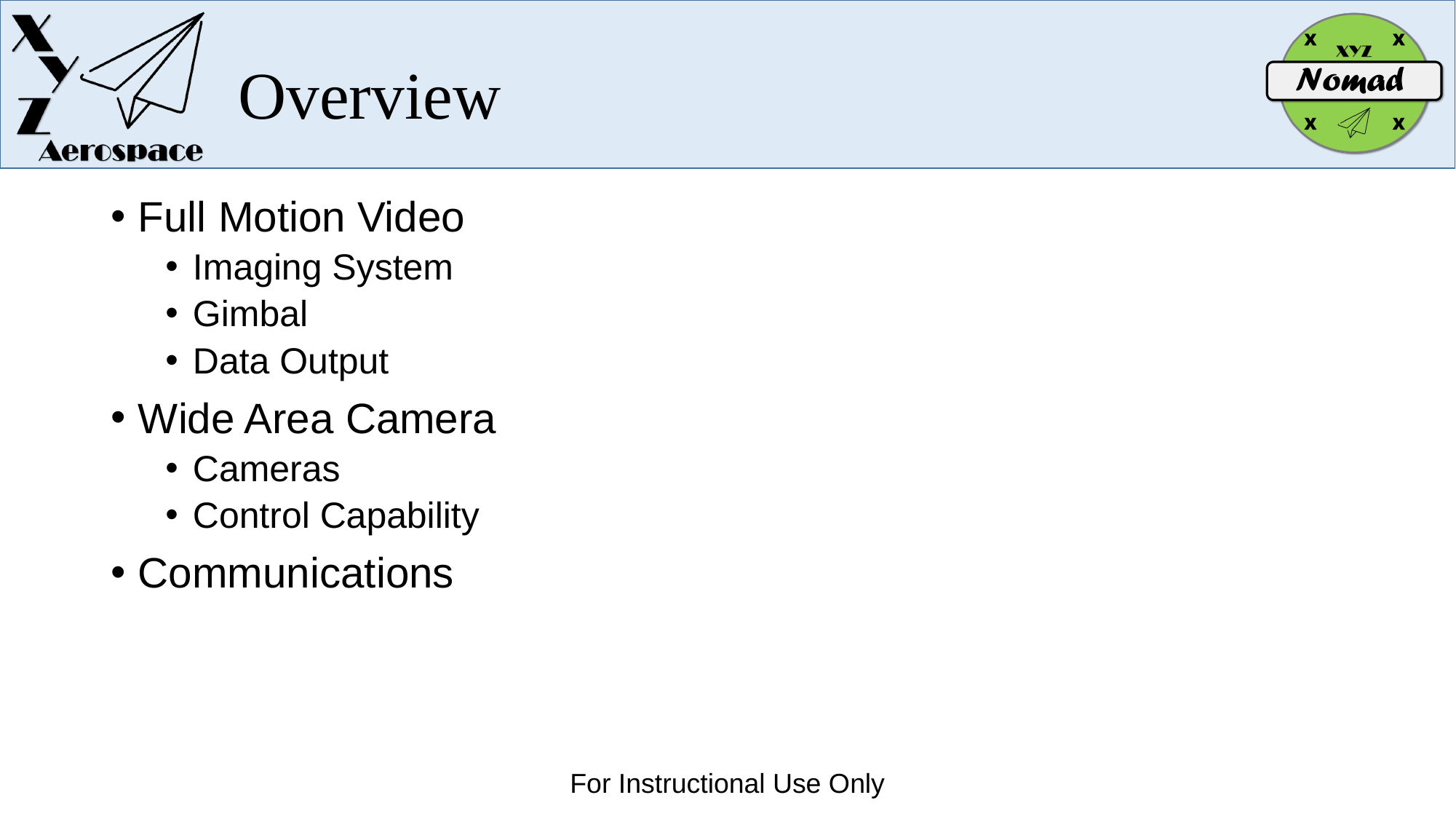

# Overview
Full Motion Video
Imaging System
Gimbal
Data Output
Wide Area Camera
Cameras
Control Capability
Communications